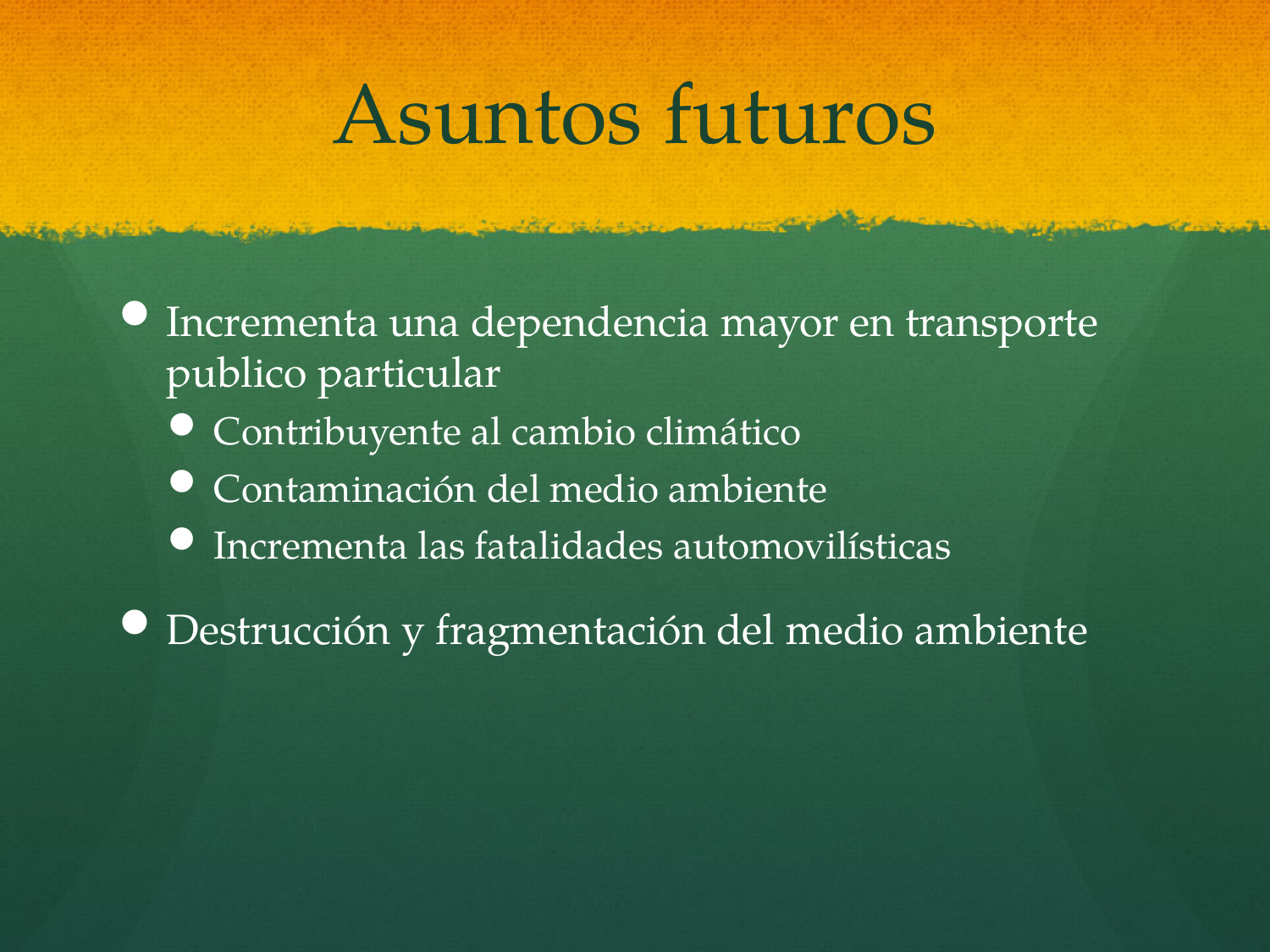

# Asuntos futuros
Incrementa una dependencia mayor en transporte publico particular
Contribuyente al cambio climático
Contaminación del medio ambiente
Incrementa las fatalidades automovilísticas
Destrucción y fragmentación del medio ambiente